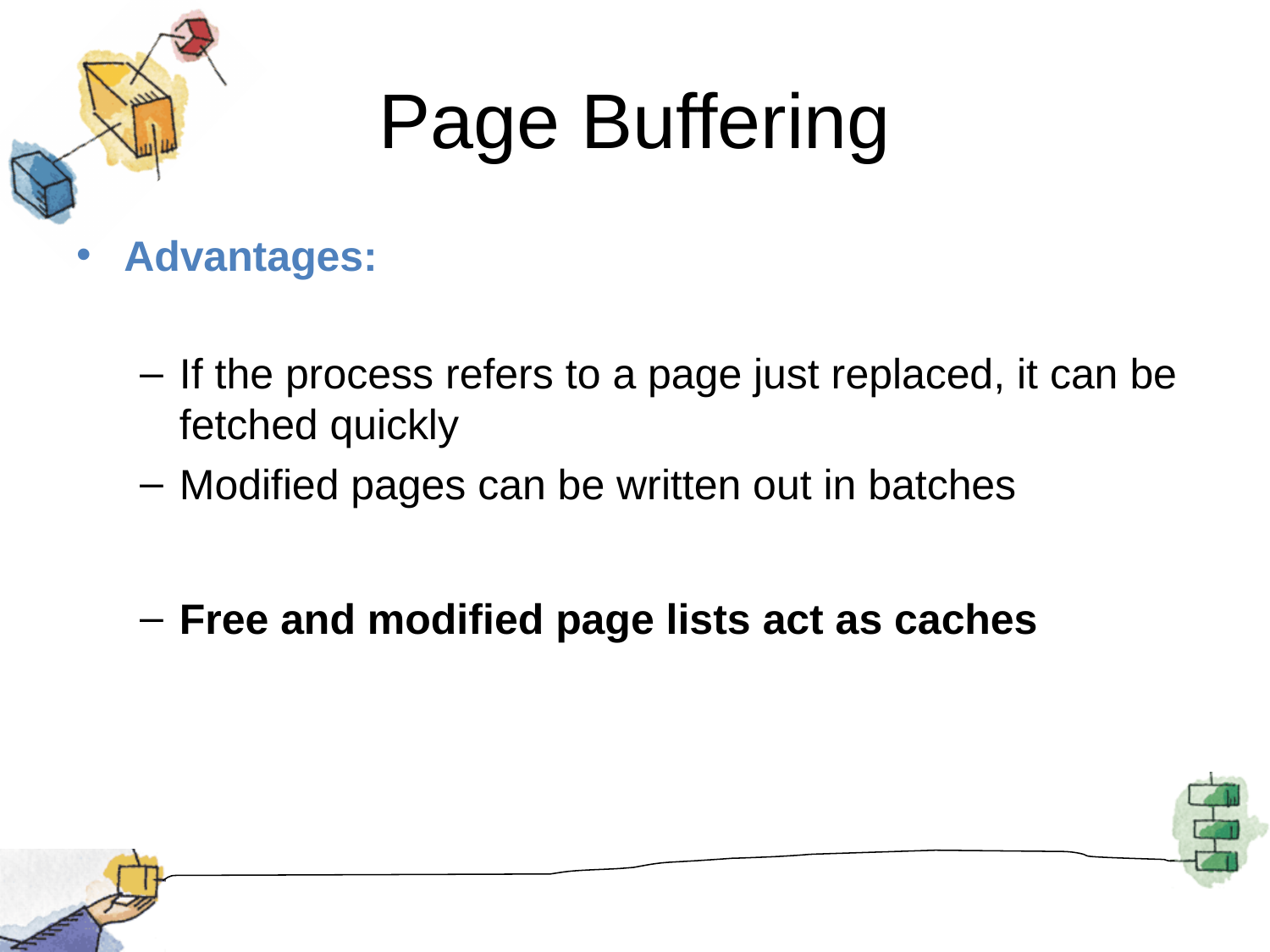

# Page Buffering
Advantages:

If the process refers to a page just replaced, it can be fetched quickly
Modified pages can be written out in batches

Free and modified page lists act as caches